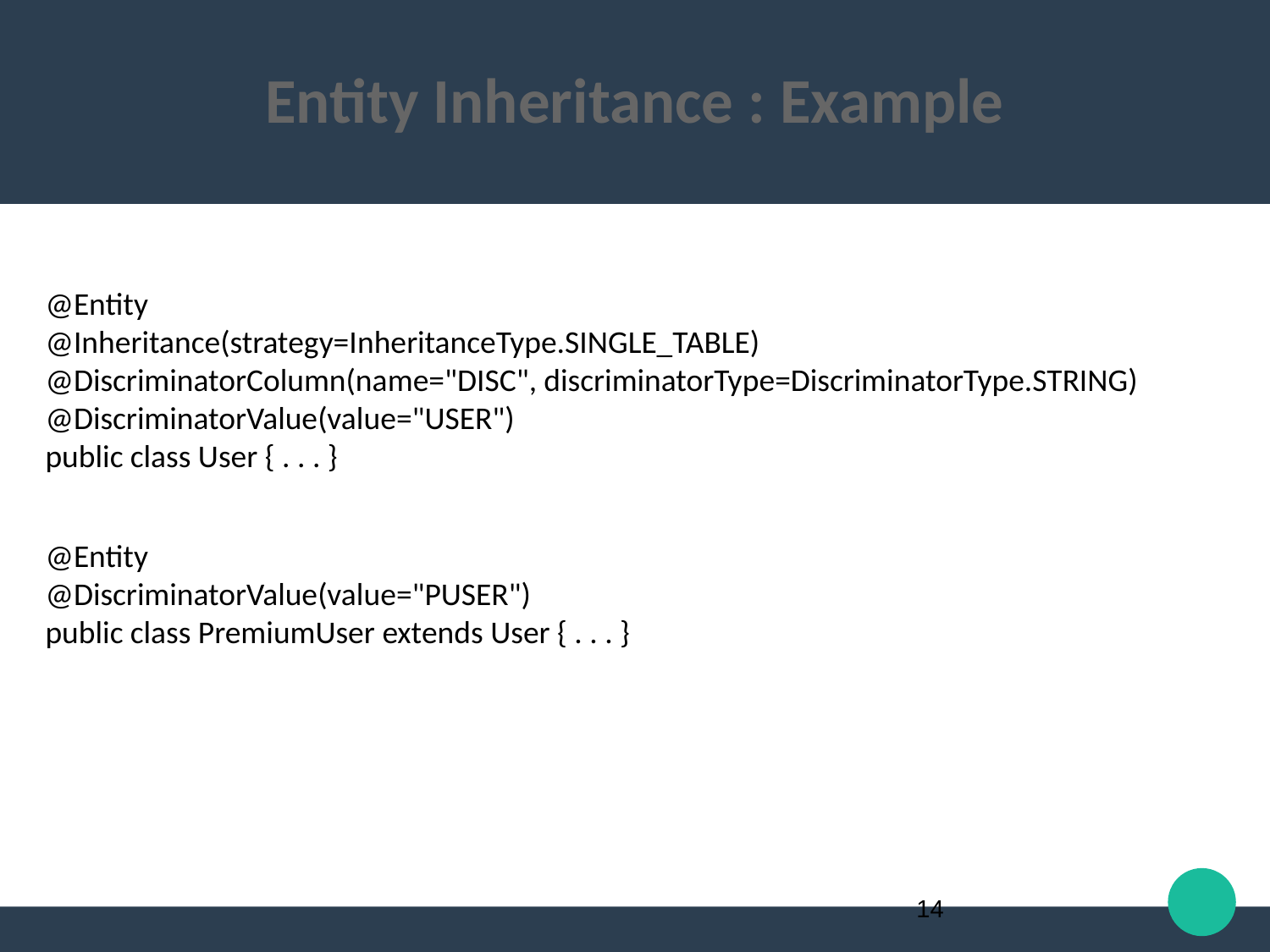

Entity Inheritance : Example

@Entity
@Inheritance(strategy=InheritanceType.SINGLE_TABLE)
@DiscriminatorColumn(name="DISC", discriminatorType=DiscriminatorType.STRING)
@DiscriminatorValue(value="USER")
public class User { . . . }

@Entity
@DiscriminatorValue(value="PUSER")
public class PremiumUser extends User { . . . }

14